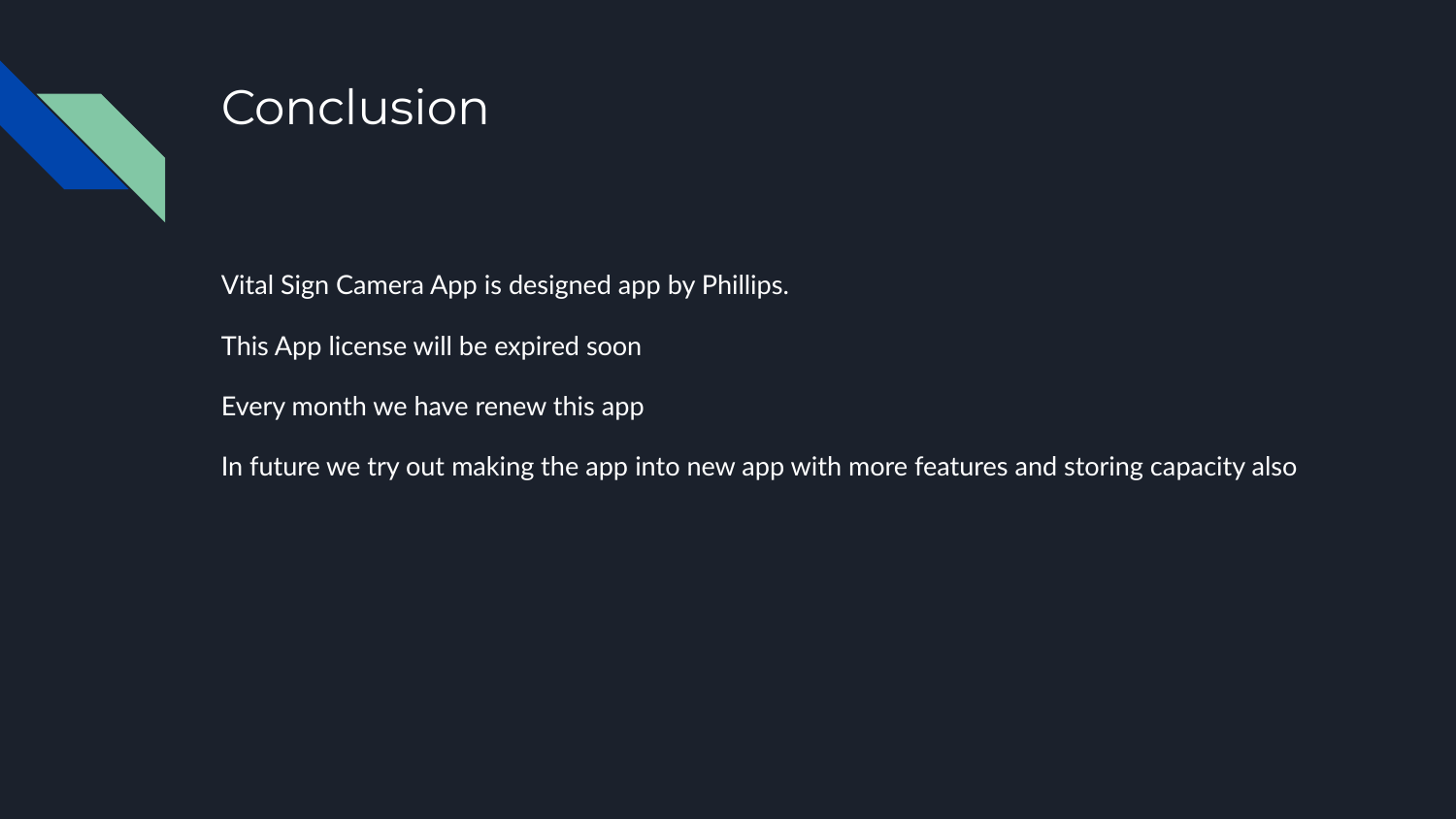

# Conclusion
Vital Sign Camera App is designed app by Phillips.
This App license will be expired soon
Every month we have renew this app
In future we try out making the app into new app with more features and storing capacity also